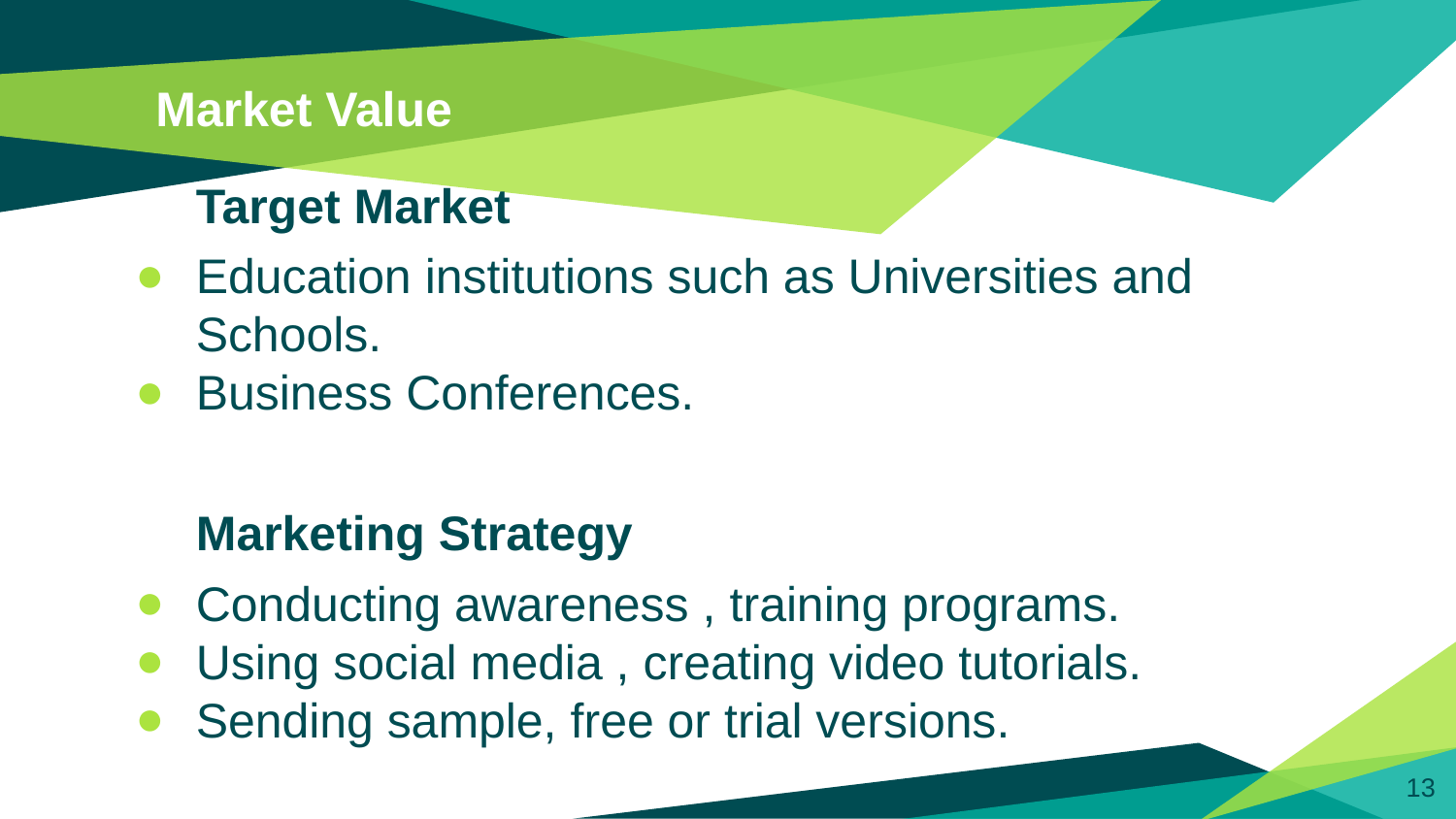

# Market Value
Target Market
Education institutions such as Universities and Schools.
Business Conferences.

Marketing Strategy
Conducting awareness , training programs.
Using social media , creating video tutorials.
Sending sample, free or trial versions.
13